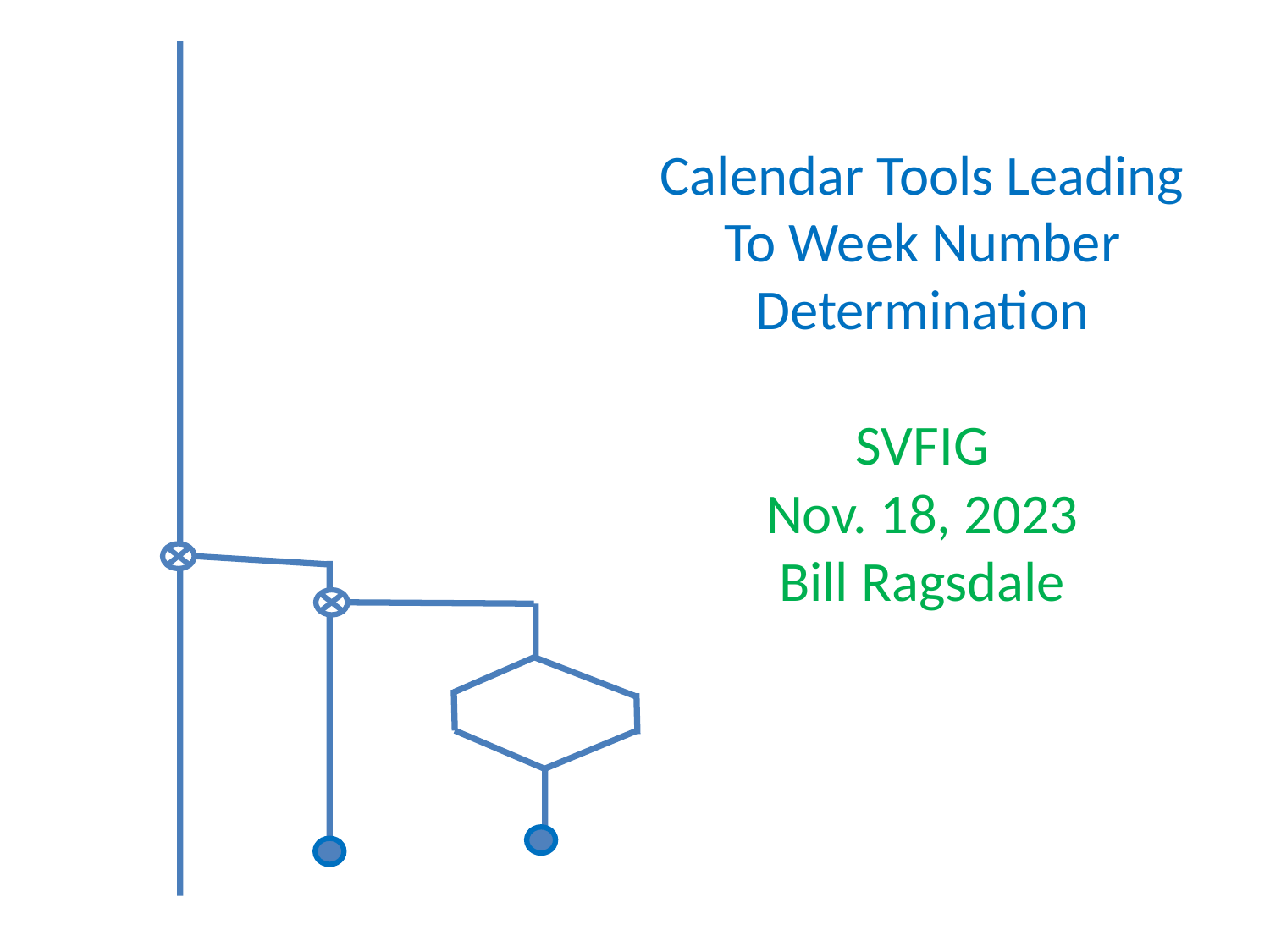

Calendar Tools Leading To Week Number
Determination

SVFIG
Nov. 18, 2023
Bill Ragsdale